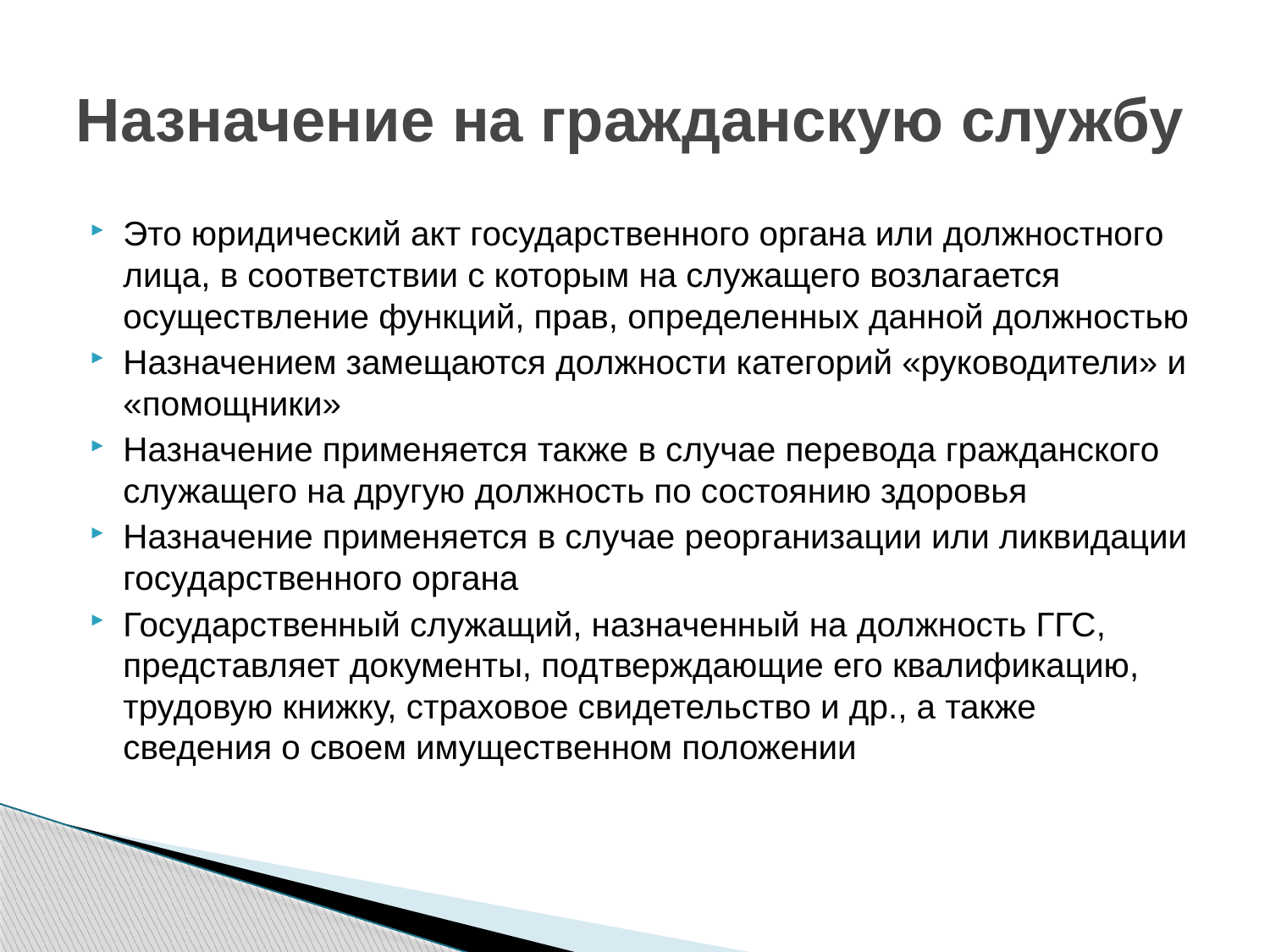

# Назначение на гражданскую службу
Это юридический акт государственного органа или должностного лица, в соответствии с которым на служащего возлагается осуществление функций, прав, определенных данной должностью
Назначением замещаются должности категорий «руководители» и «помощники»
Назначение применяется также в случае перевода гражданского служащего на другую должность по состоянию здоровья
Назначение применяется в случае реорганизации или ликвидации государственного органа
Государственный служащий, назначенный на должность ГГС, представляет документы, подтверждающие его квалификацию, трудовую книжку, страховое свидетельство и др., а также сведения о своем имущественном положении